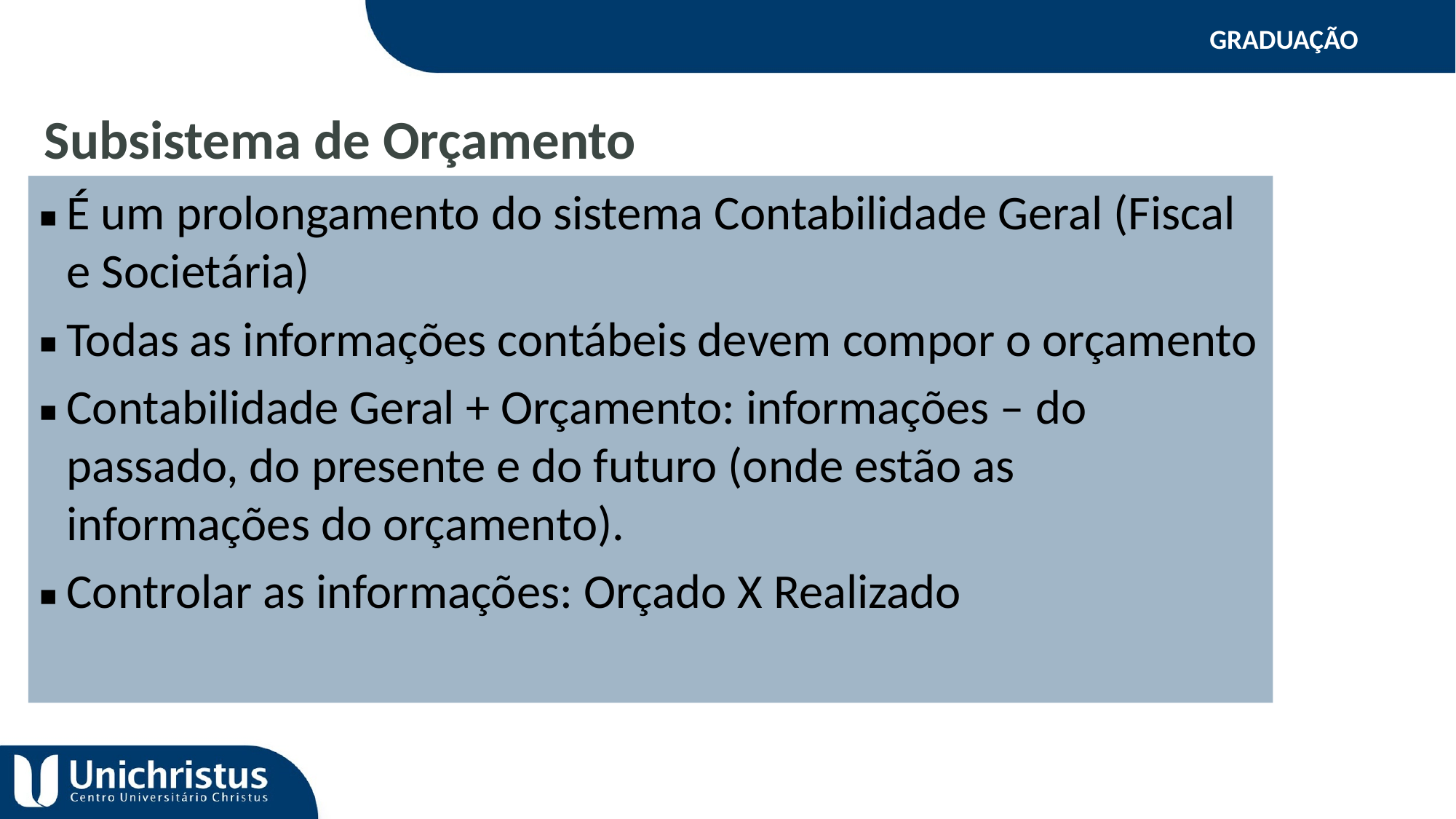

GRADUAÇÃO
Subsistema de Orçamento
É um prolongamento do sistema Contabilidade Geral (Fiscal e Societária)
Todas as informações contábeis devem compor o orçamento
Contabilidade Geral + Orçamento: informações – do passado, do presente e do futuro (onde estão as informações do orçamento).
Controlar as informações: Orçado X Realizado